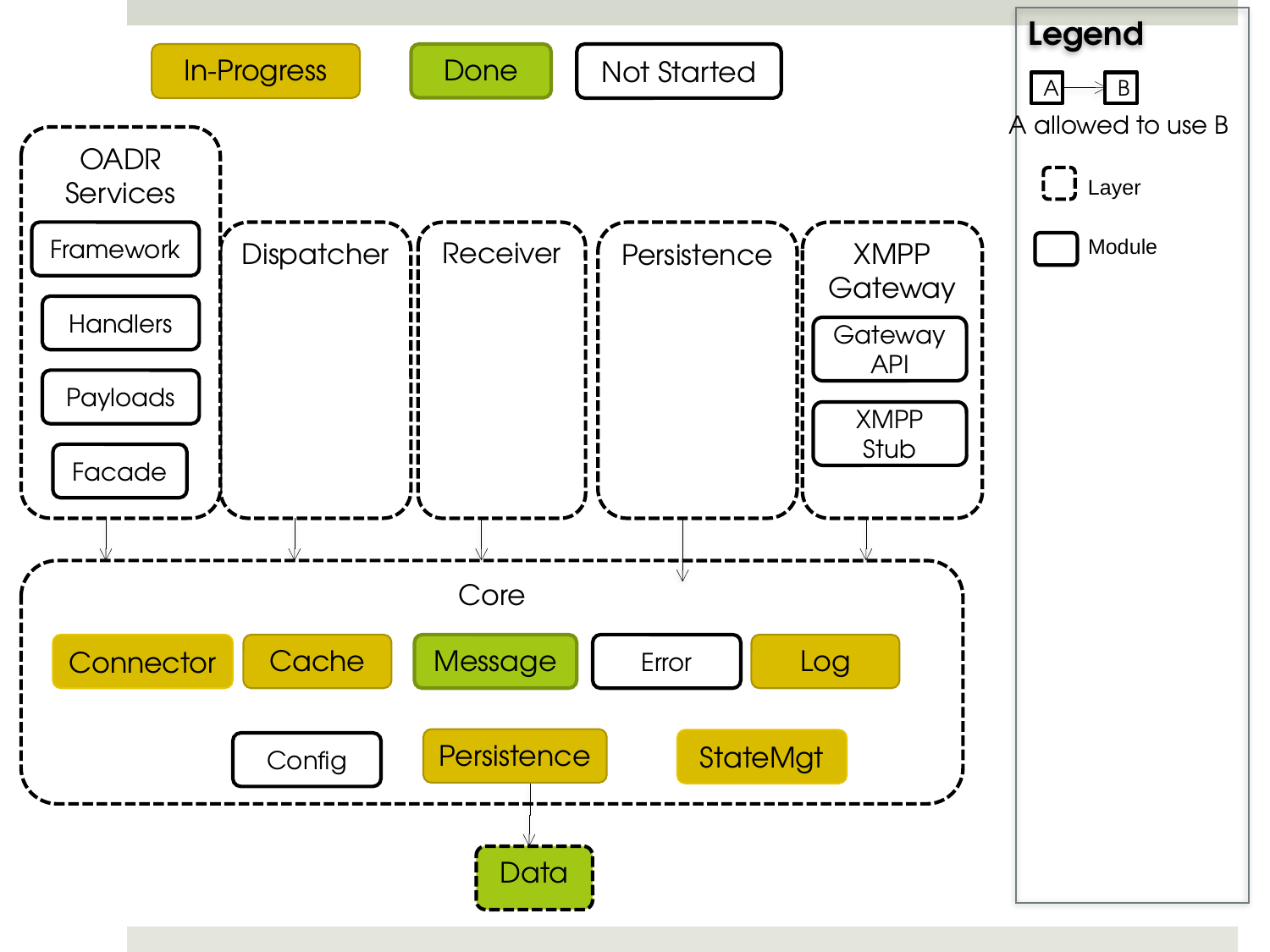

Legend
In-Progress
Done
Not Started
A
B
A allowed to use B
OADR
Services

Layer
Framework
Dispatcher
Receiver
Persistence
XMPP
Gateway
Module

Handlers
Gateway API
Payloads
XMPP Stub
Facade
Core
Connector
Cache
Message
Error
Log
Persistence
StateMgt
Config
Data